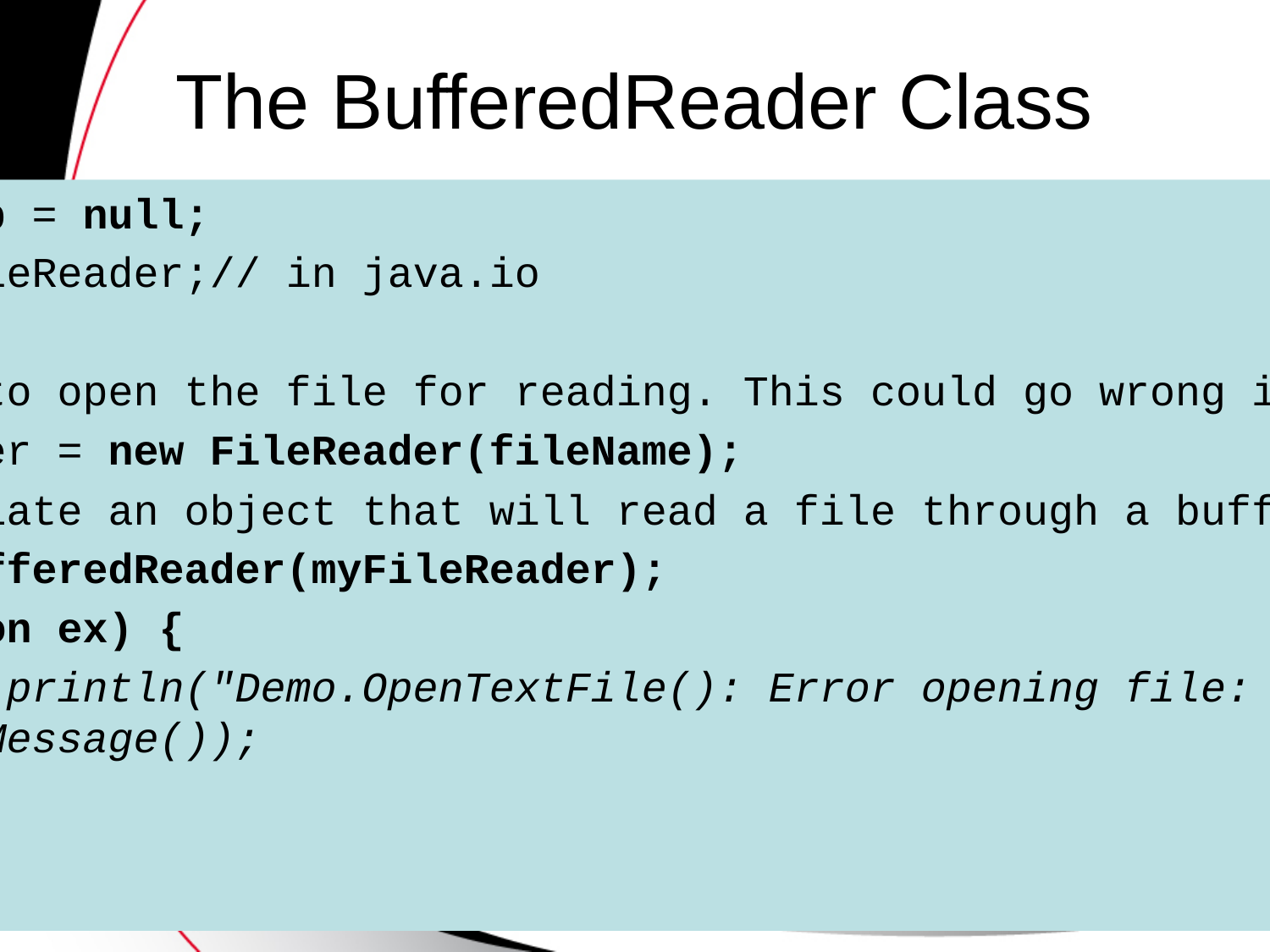

# The BufferedReader Class
BufferedReader b = null;
FileReader myFileReader;// in java.io
try {
	//Attempt to open the file for reading. This could go wrong in so many ways...
	myFileReader = new FileReader(fileName);
	// Instantiate an object that will read a file through a buffer.
	b = new BufferedReader(myFileReader);
} catch(Exception ex) {
	System.out.println("Demo.OpenTextFile(): Error opening file: " + 	ex.getLocalizedMessage());
}